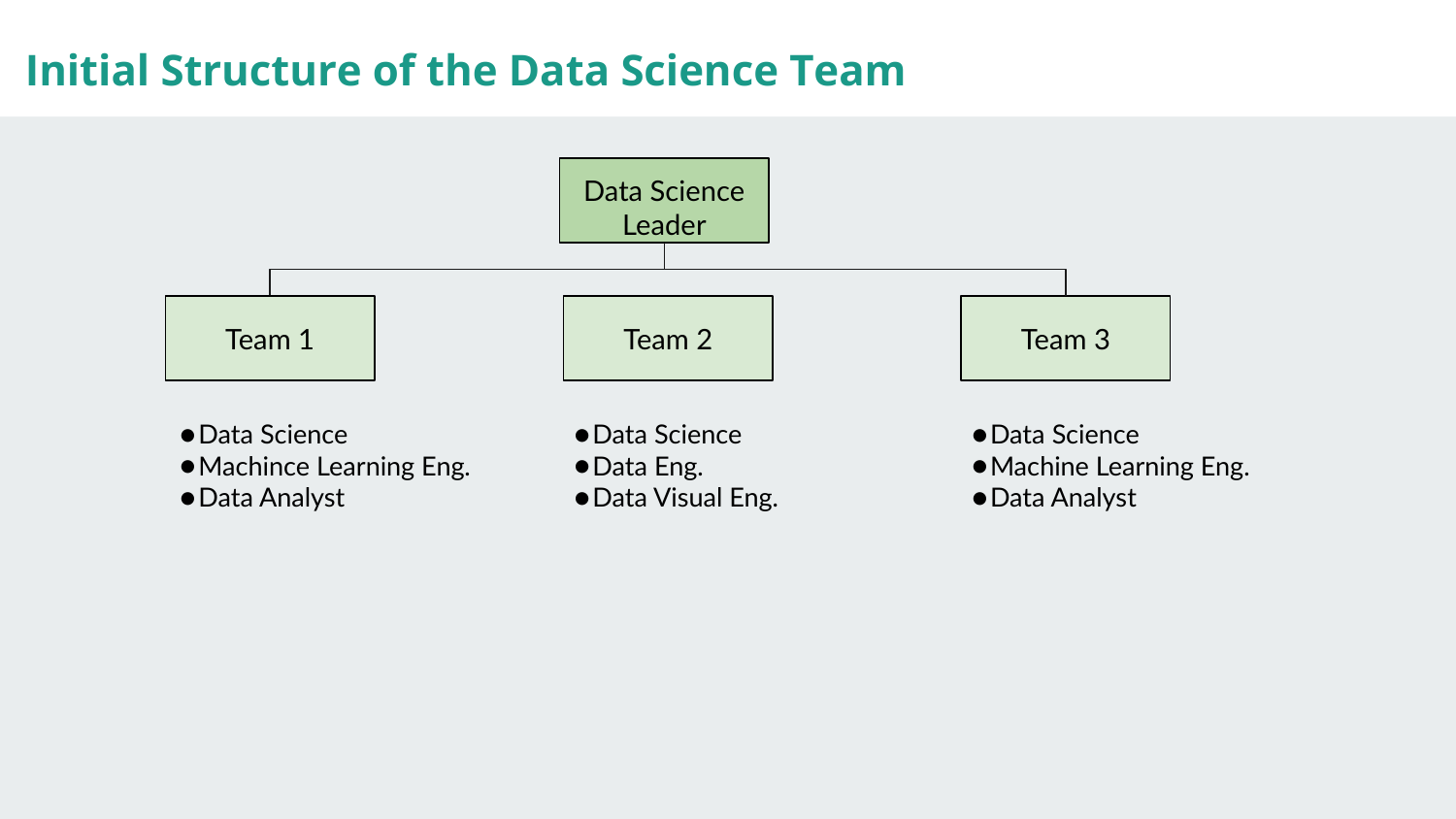

Initial Structure of the Data Science Team

Data Science Leader
Team 1
Team 2
Team 3
Data Science
Machince Learning Eng.
Data Analyst

Data Science
Data Eng.
Data Visual Eng.
Data Science
Machine Learning Eng.
Data Analyst